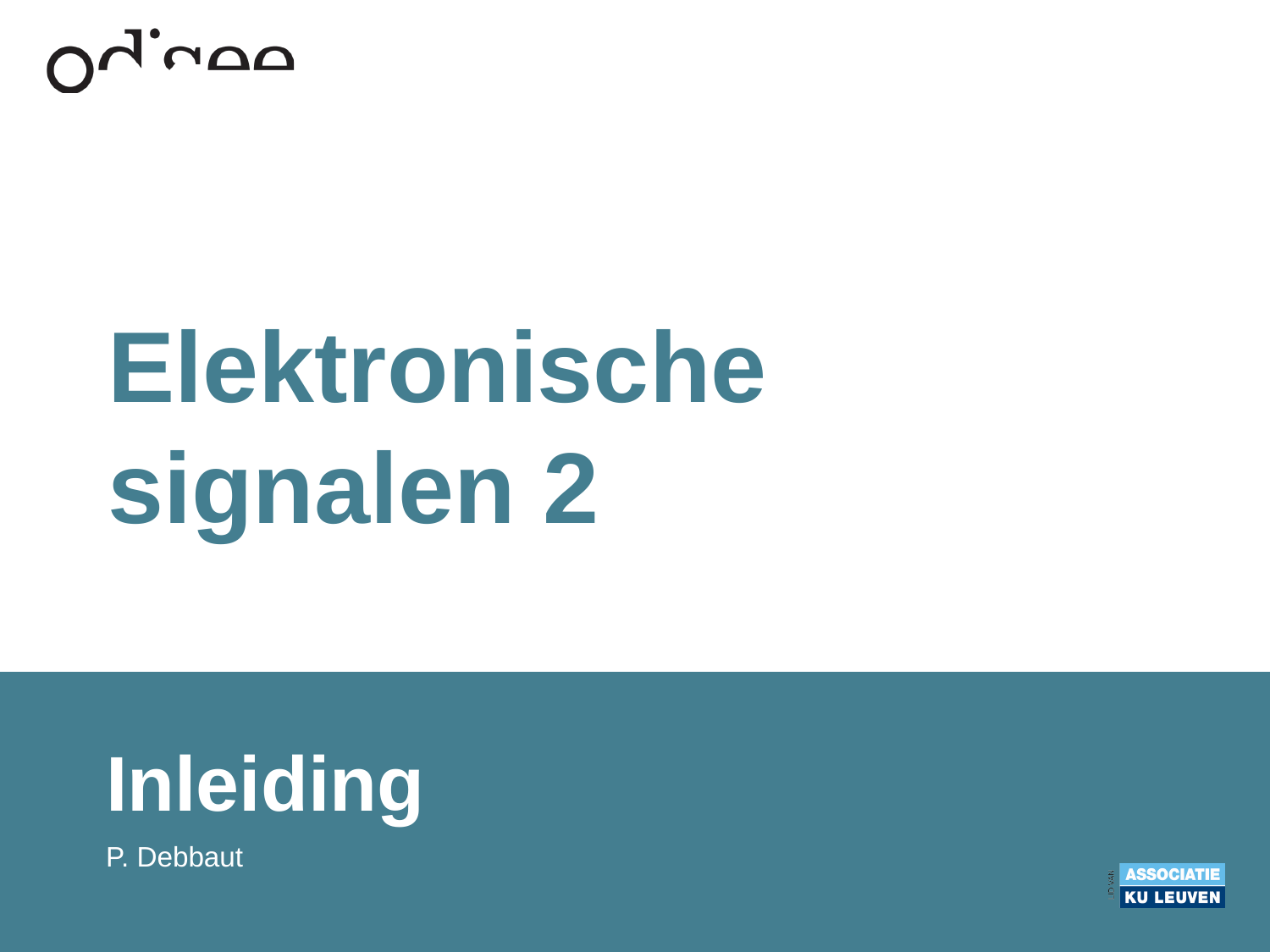

# Elektronische signalen 2
Inleiding
P. Debbaut